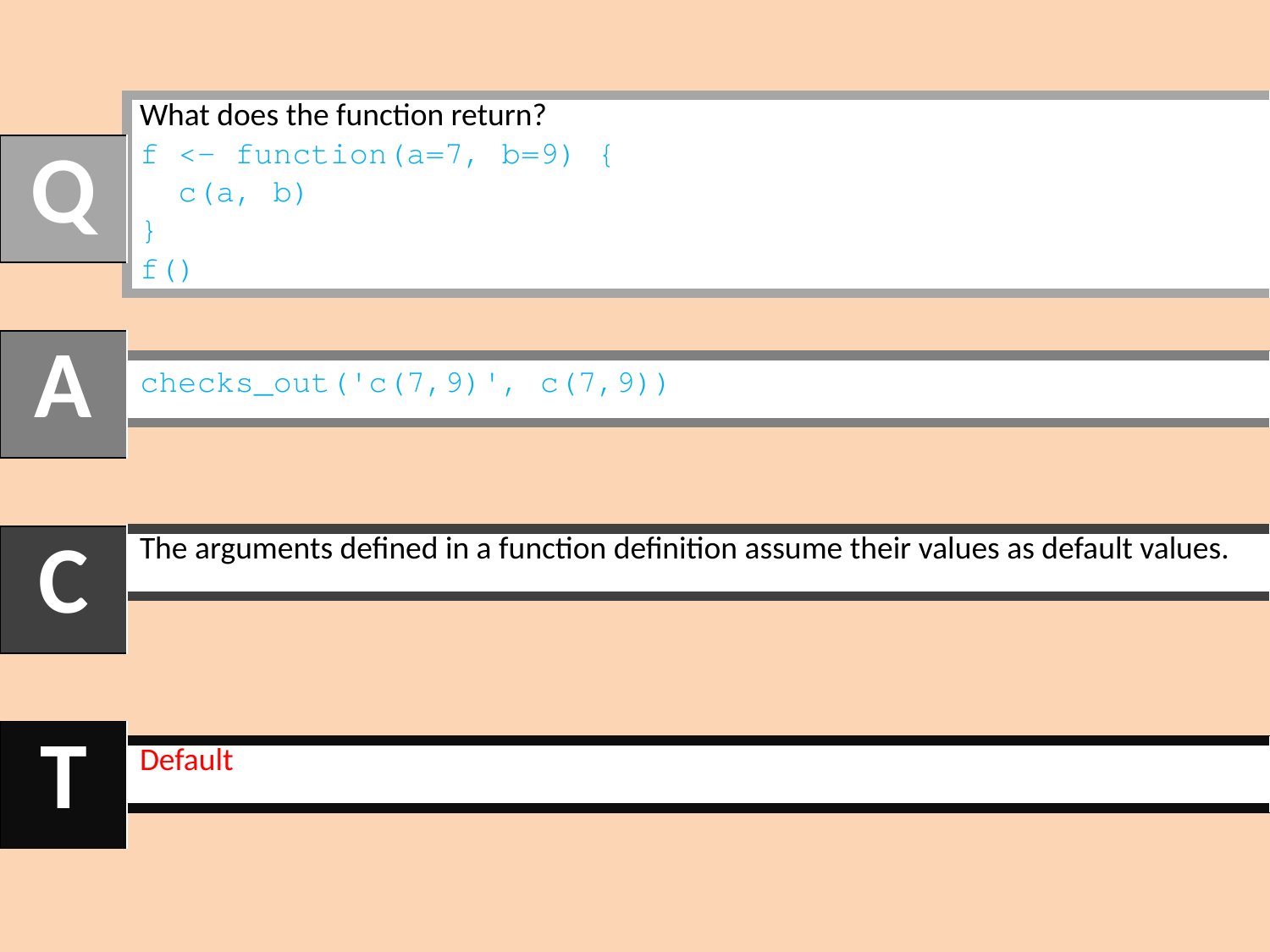

| What does the function return? f <- function(a=7, b=9) { c(a, b) } f() |
| --- |
| Q |
| --- |
| A |
| --- |
| checks\_out('c(7,9)', c(7,9)) |
| --- |
| C |
| --- |
| The arguments defined in a function definition assume their values as default values. |
| --- |
| T |
| --- |
| Default |
| --- |